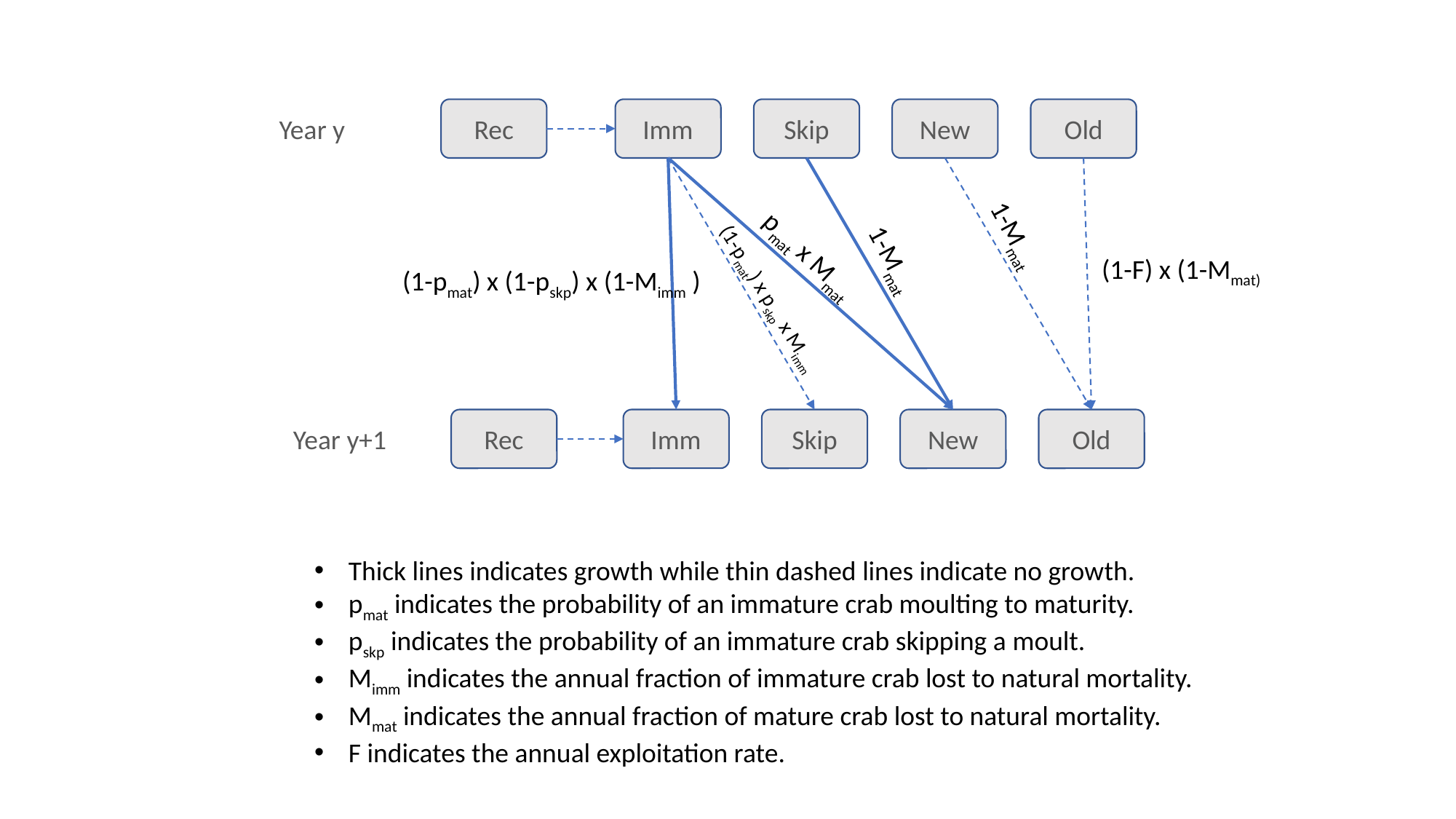

Rec
Imm
Skip
New
Old
Year y
1-Mmat
1-Mmat
pmat x Mmat
(1-F) x (1-Mmat)
(1-pmat) x (1-pskp) x (1-Mimm )
(1-pmat) x pskp x Mimm
Rec
Imm
Skip
New
Old
Year y+1
Thick lines indicates growth while thin dashed lines indicate no growth.
pmat indicates the probability of an immature crab moulting to maturity.
pskp indicates the probability of an immature crab skipping a moult.
Mimm indicates the annual fraction of immature crab lost to natural mortality.
Mmat indicates the annual fraction of mature crab lost to natural mortality.
F indicates the annual exploitation rate.